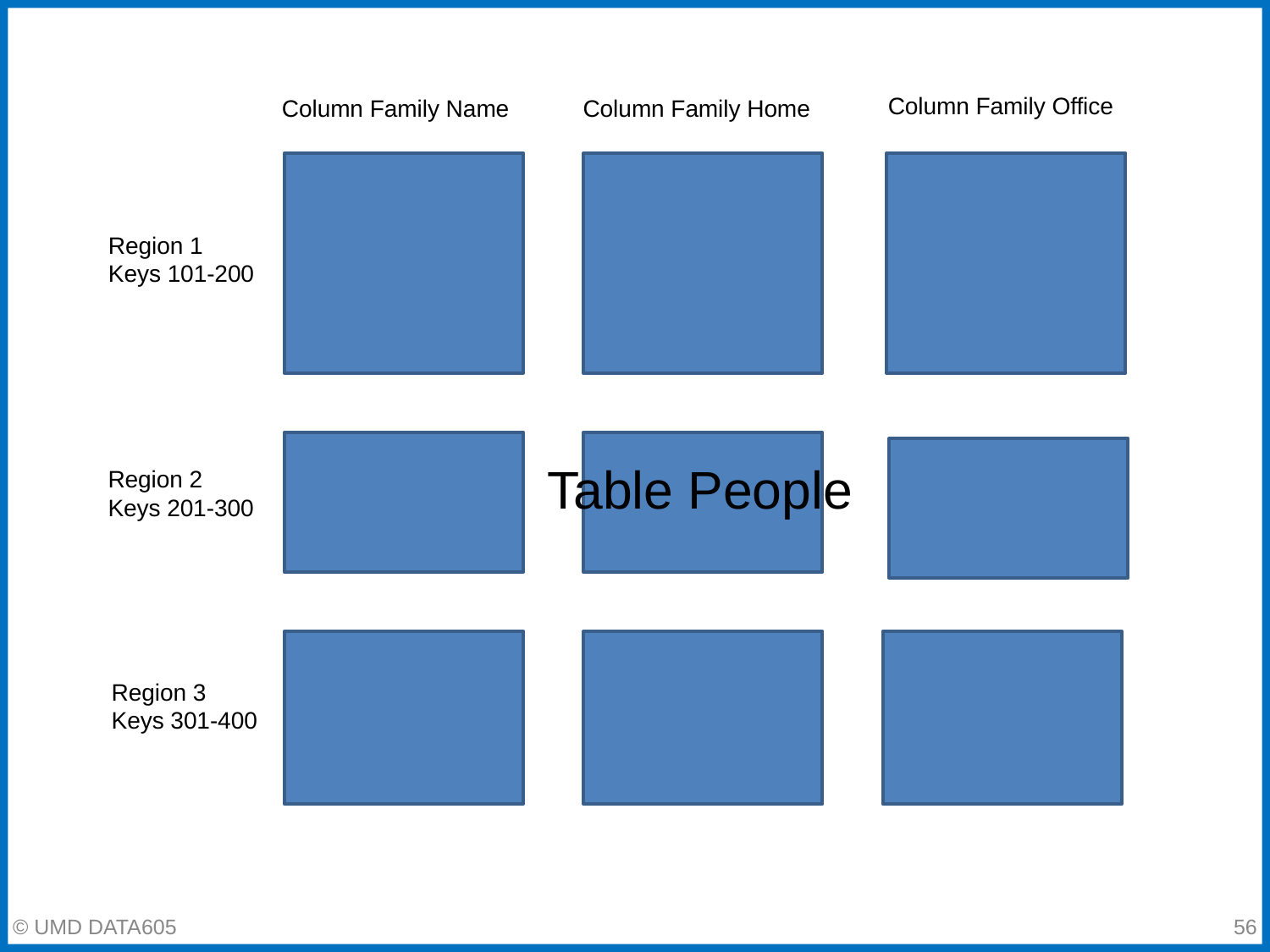

Column Family Office
Column Family Home
Column Family Name

Region 1
Keys 101-200

Table People
Region 2
Keys 201-300

Region 3
Keys 301-400
56